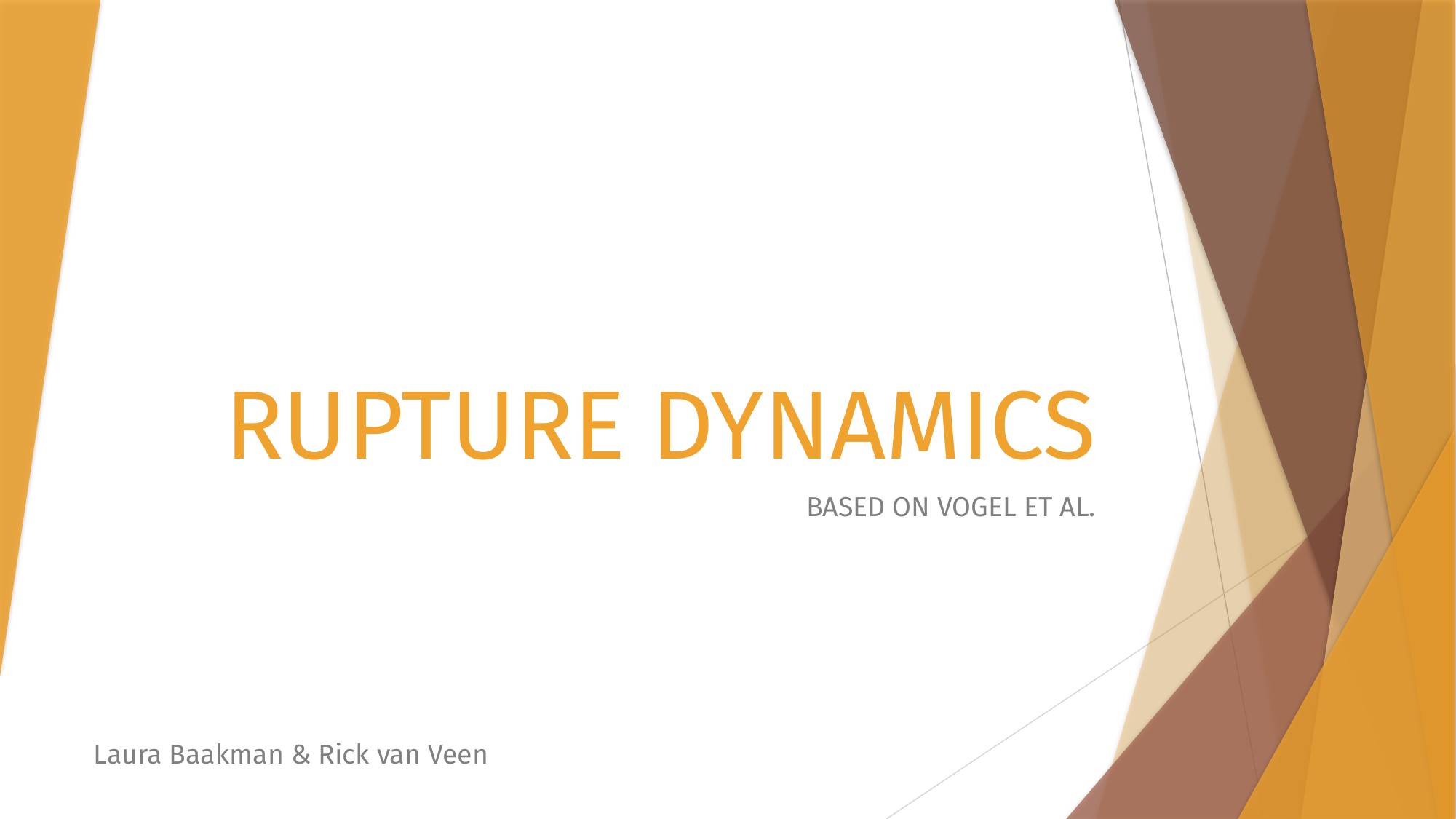

# rupture dynamics
based on vogel et al.
Laura Baakman & Rick van Veen